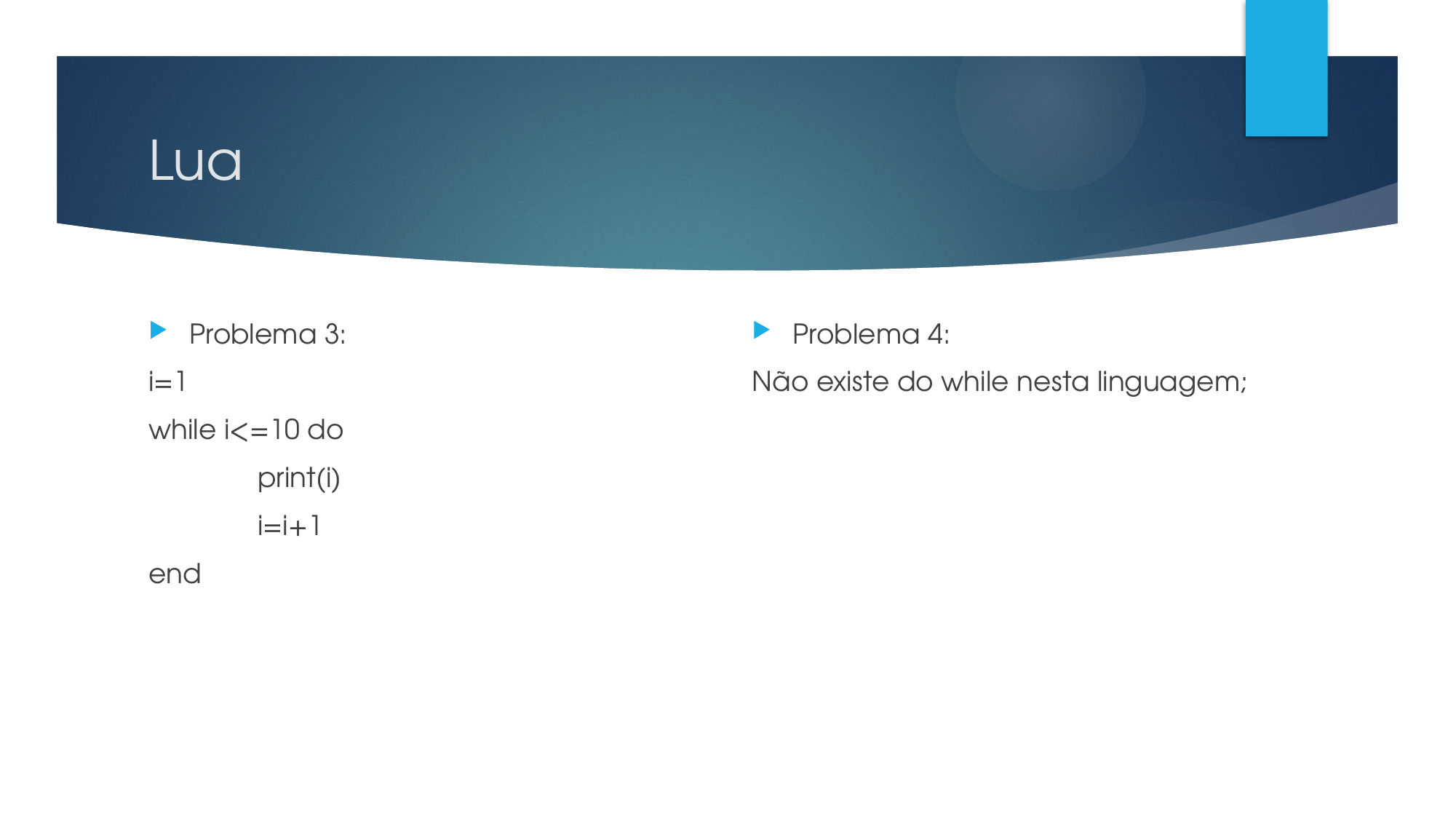

# Lua
Problema 3:
i=1
while i<=10 do
	print(i)
	i=i+1
end

Problema 4:
Não existe do while nesta linguagem;